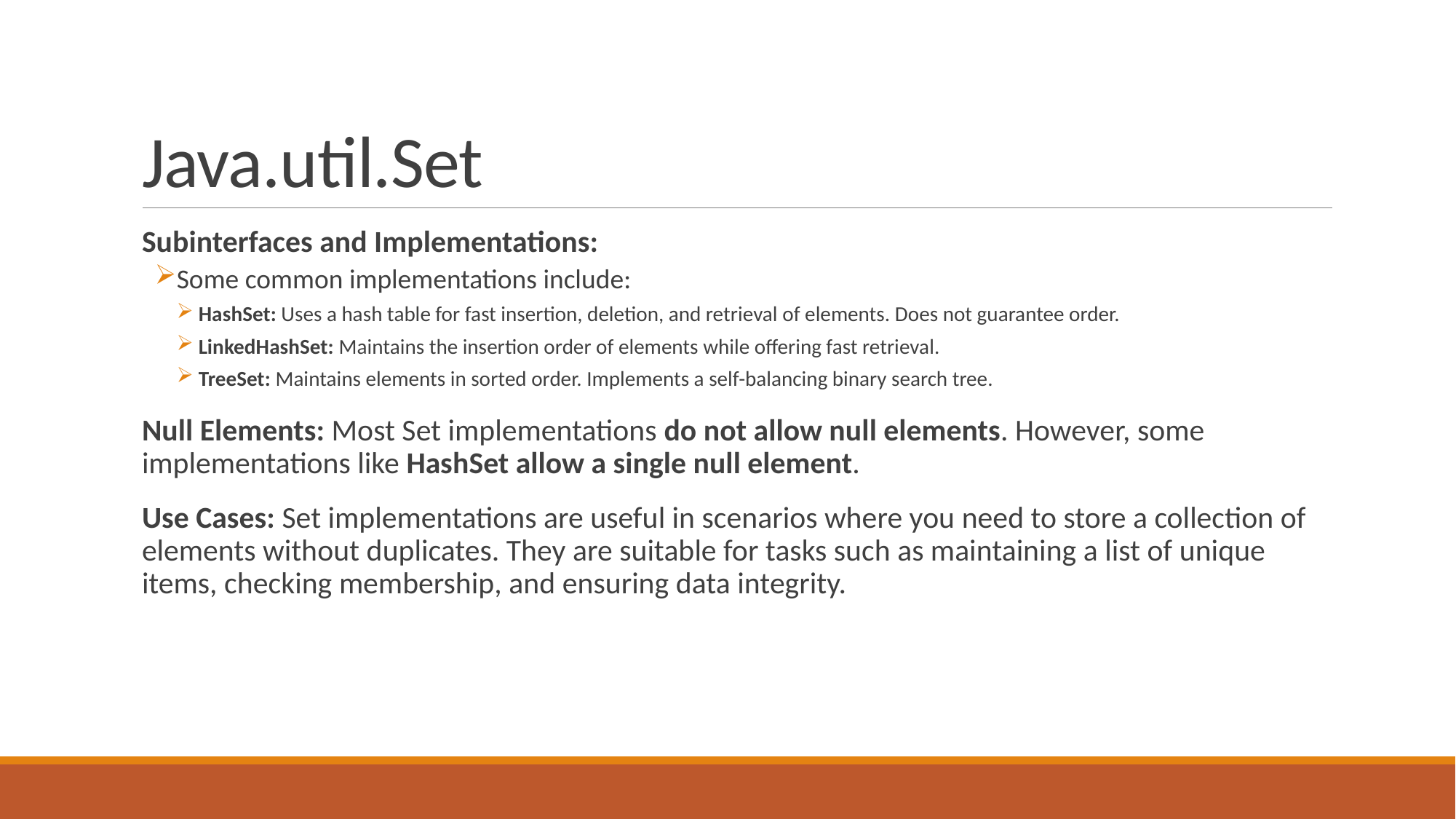

# Java.util.Set
Subinterfaces and Implementations:
Some common implementations include:
HashSet: Uses a hash table for fast insertion, deletion, and retrieval of elements. Does not guarantee order.
LinkedHashSet: Maintains the insertion order of elements while offering fast retrieval.
TreeSet: Maintains elements in sorted order. Implements a self-balancing binary search tree.
Null Elements: Most Set implementations do not allow null elements. However, some implementations like HashSet allow a single null element.
Use Cases: Set implementations are useful in scenarios where you need to store a collection of elements without duplicates. They are suitable for tasks such as maintaining a list of unique items, checking membership, and ensuring data integrity.